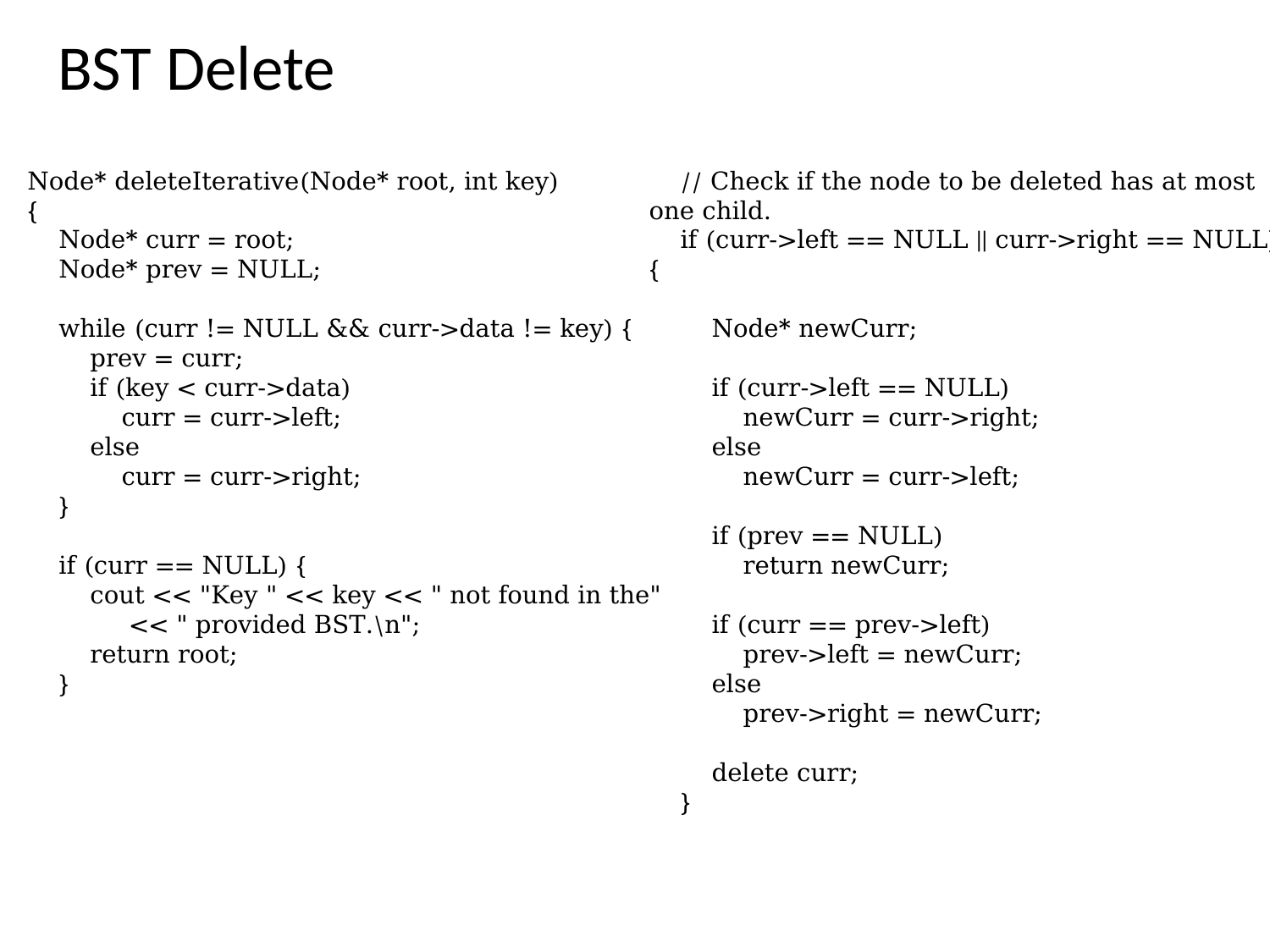

BST Delete
    // Check if the node to be deleted has at most one child.
    if (curr->left == NULL || curr->right == NULL) {

        Node* newCurr;

        if (curr->left == NULL)
            newCurr = curr->right;
        else
            newCurr = curr->left;

        if (prev == NULL)
            return newCurr;

        if (curr == prev->left)
            prev->left = newCurr;
        else
            prev->right = newCurr;

        delete curr;
    }

Node* deleteIterative(Node* root, int key)
{
    Node* curr = root;
    Node* prev = NULL;

    while (curr != NULL && curr->data != key) {
        prev = curr;
        if (key < curr->data)
            curr = curr->left;
        else
            curr = curr->right;
    }

    if (curr == NULL) {
        cout << "Key " << key << " not found in the"
             << " provided BST.\n";
        return root;
    }